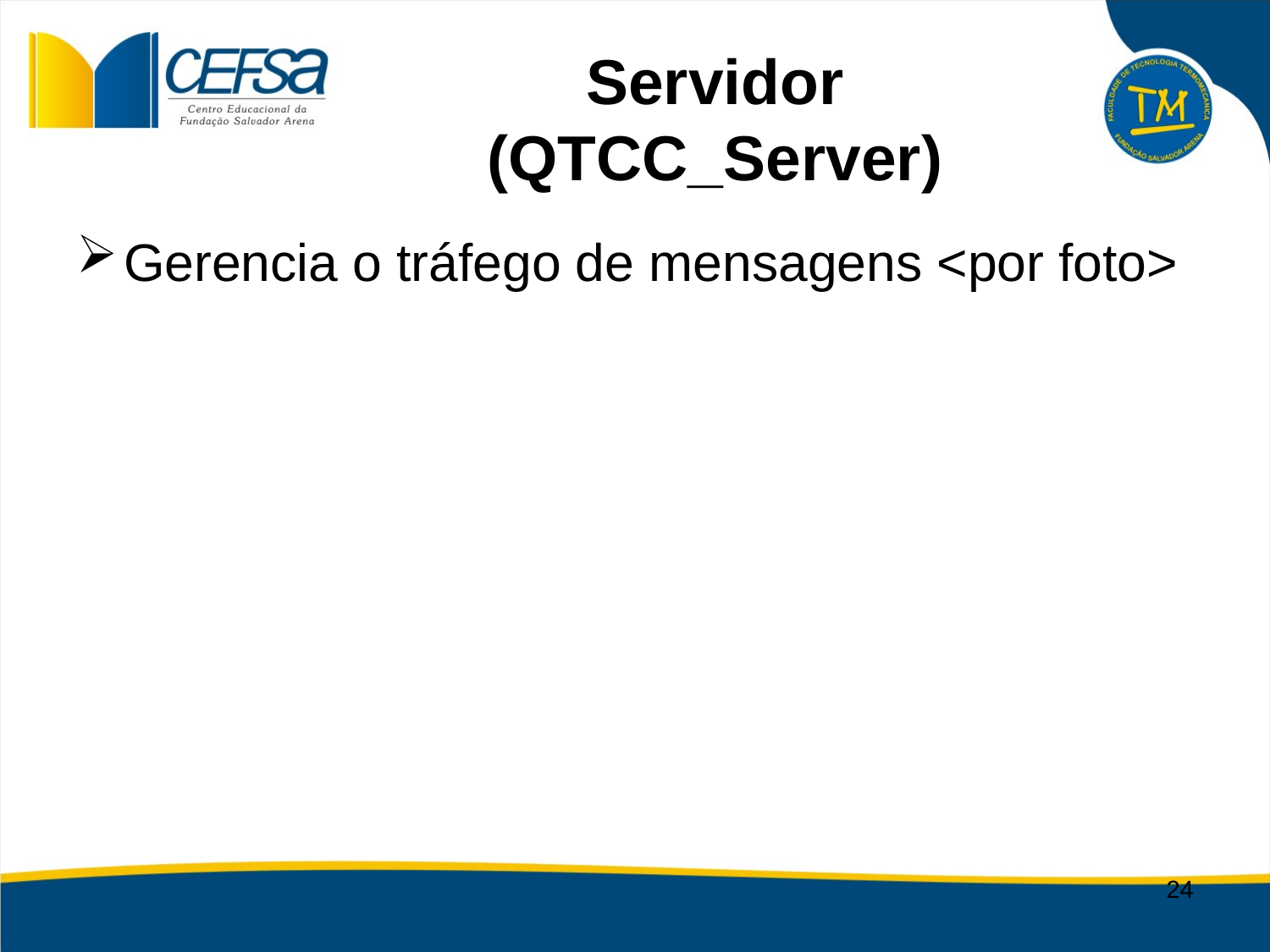

# Servidor (QTCC_Server)
Gerencia o tráfego de mensagens <por foto>
24